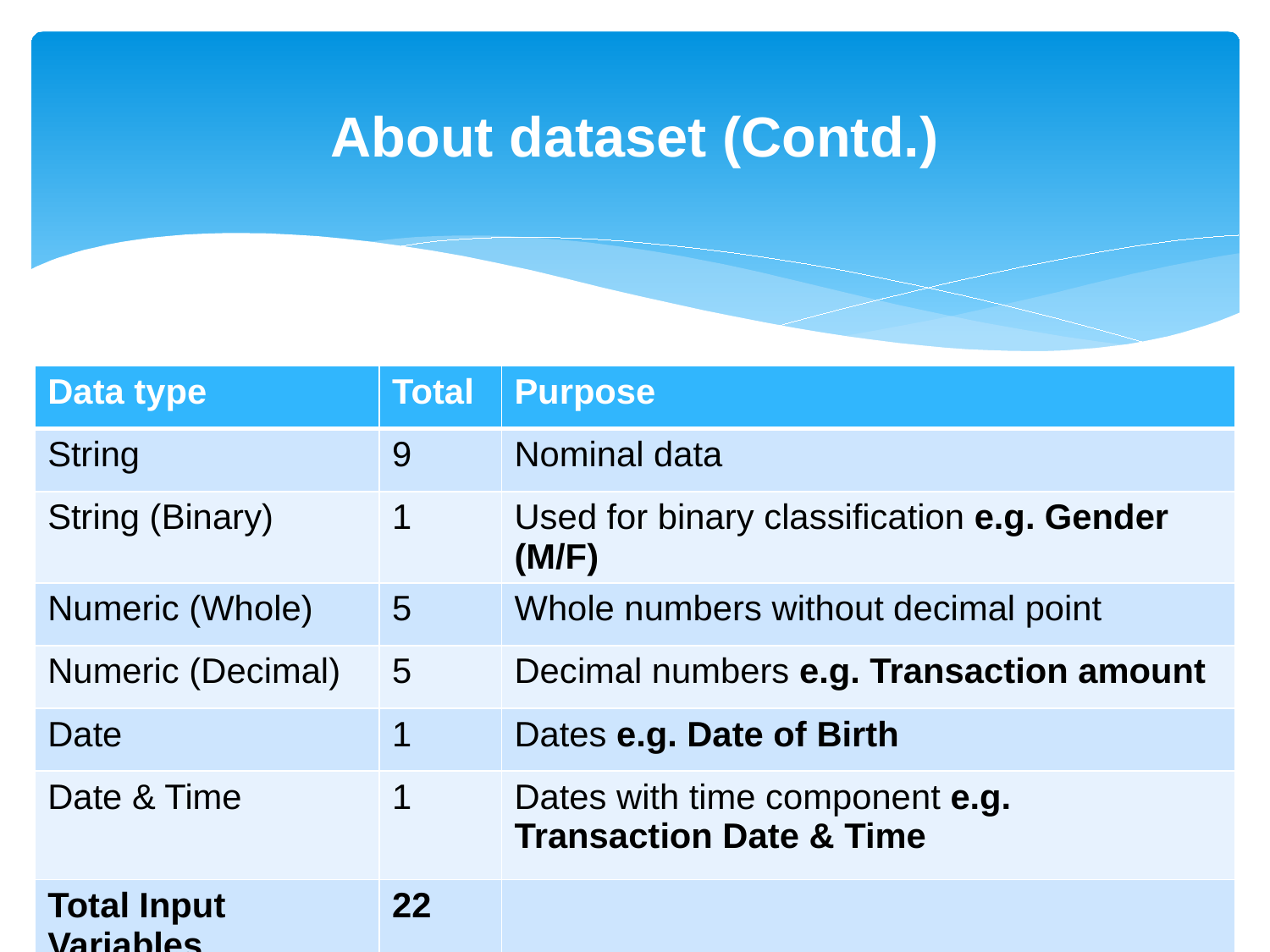

# About dataset (Contd.)
| Data type | Total | Purpose |
| --- | --- | --- |
| String | 9 | Nominal data |
| String (Binary) | 1 | Used for binary classification e.g. Gender (M/F) |
| Numeric (Whole) | 5 | Whole numbers without decimal point |
| Numeric (Decimal) | 5 | Decimal numbers e.g. Transaction amount |
| Date | 1 | Dates e.g. Date of Birth |
| Date & Time | 1 | Dates with time component e.g. Transaction Date & Time |
| Total Input Variables | 22 |  |